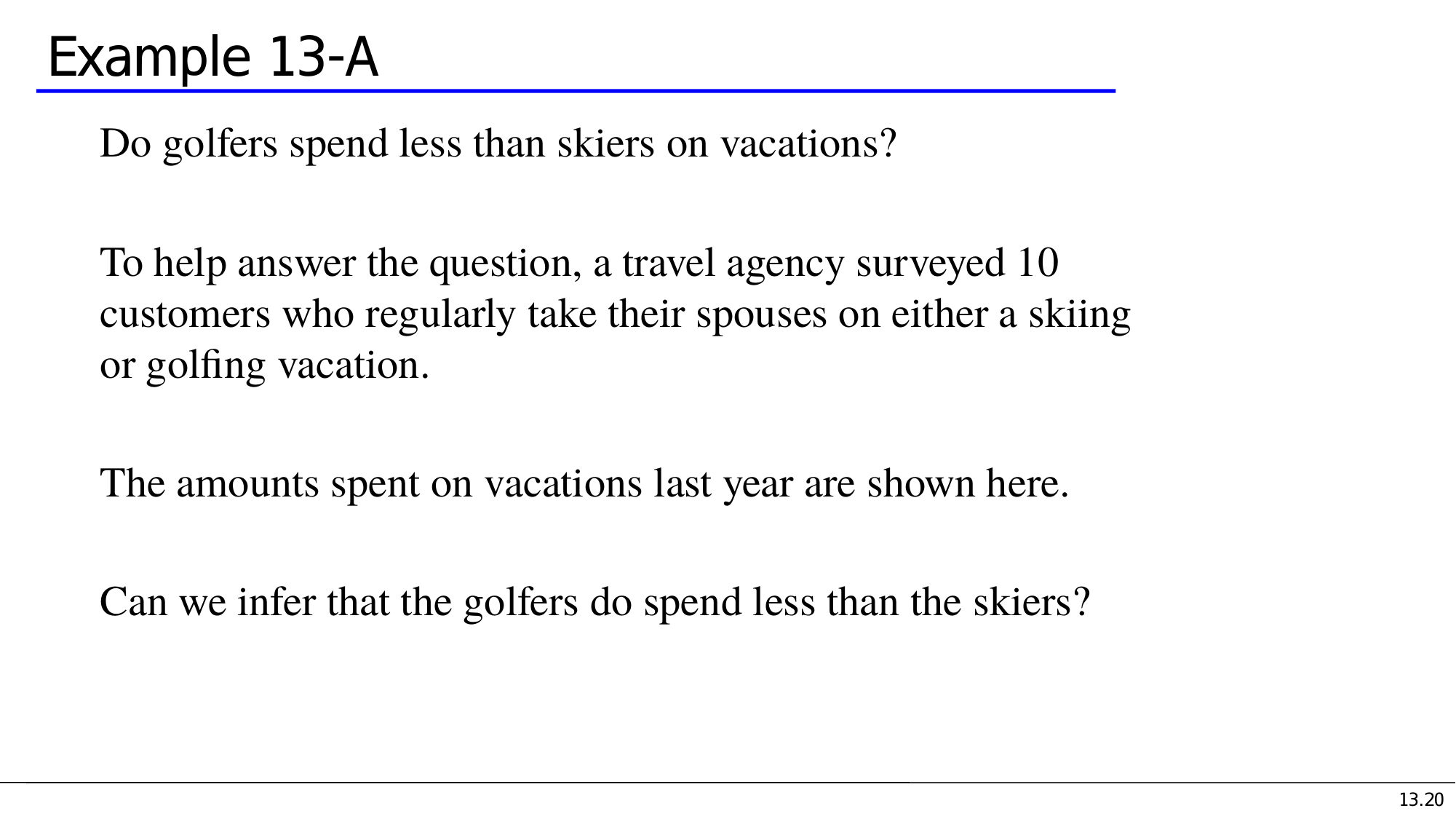

# Example 13-A
Do golfers spend less than skiers on vacations?

To help answer the question, a travel agency surveyed 10 customers who regularly take their spouses on either a skiing or golfing vacation.

The amounts spent on vacations last year are shown here.

Can we infer that the golfers do spend less than the skiers?
13.20